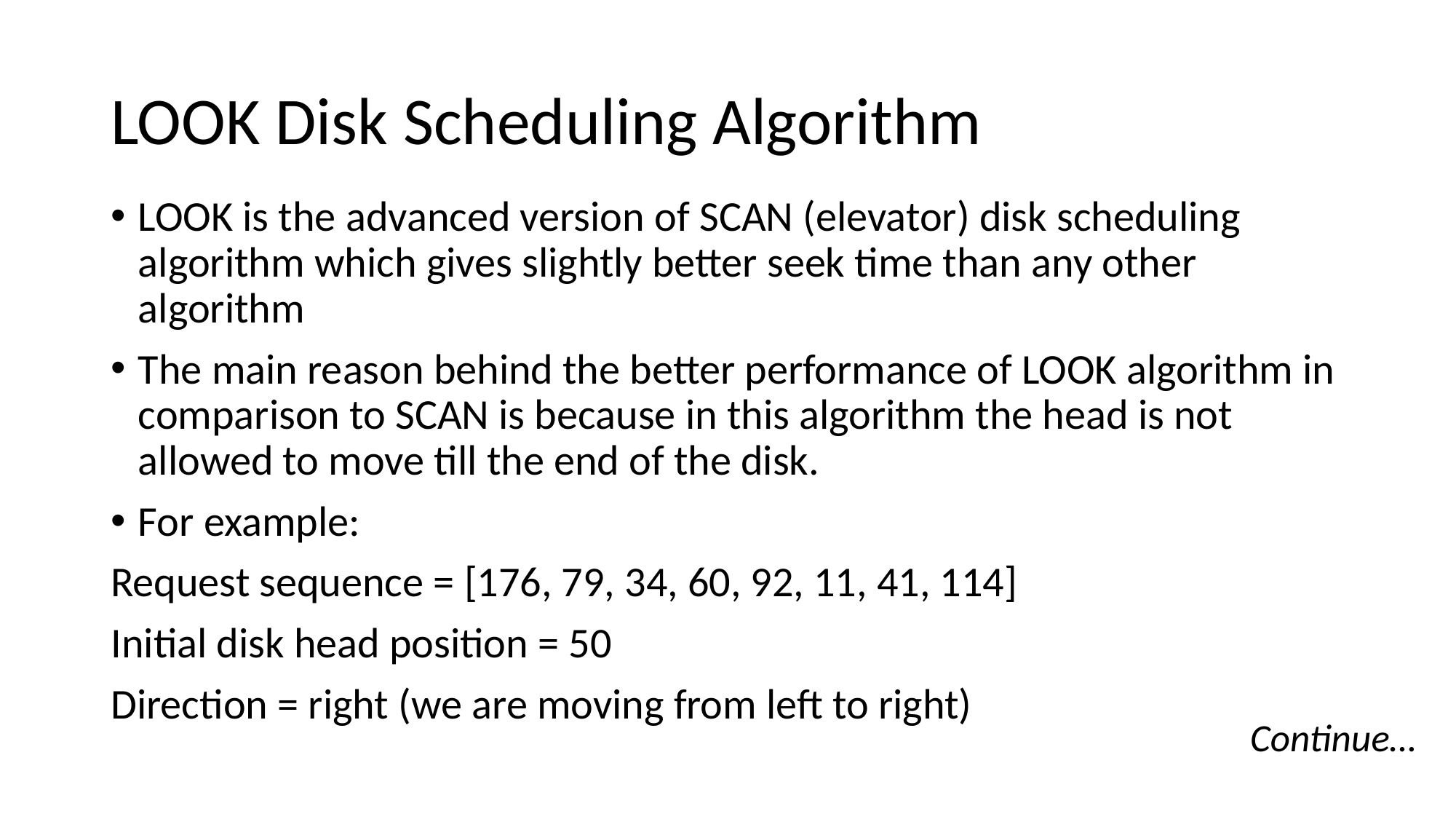

# LOOK Disk Scheduling Algorithm
LOOK is the advanced version of SCAN (elevator) disk scheduling algorithm which gives slightly better seek time than any other algorithm
The main reason behind the better performance of LOOK algorithm in comparison to SCAN is because in this algorithm the head is not allowed to move till the end of the disk.
For example:
Request sequence = [176, 79, 34, 60, 92, 11, 41, 114]
Initial disk head position = 50
Direction = right (we are moving from left to right)

Continue…